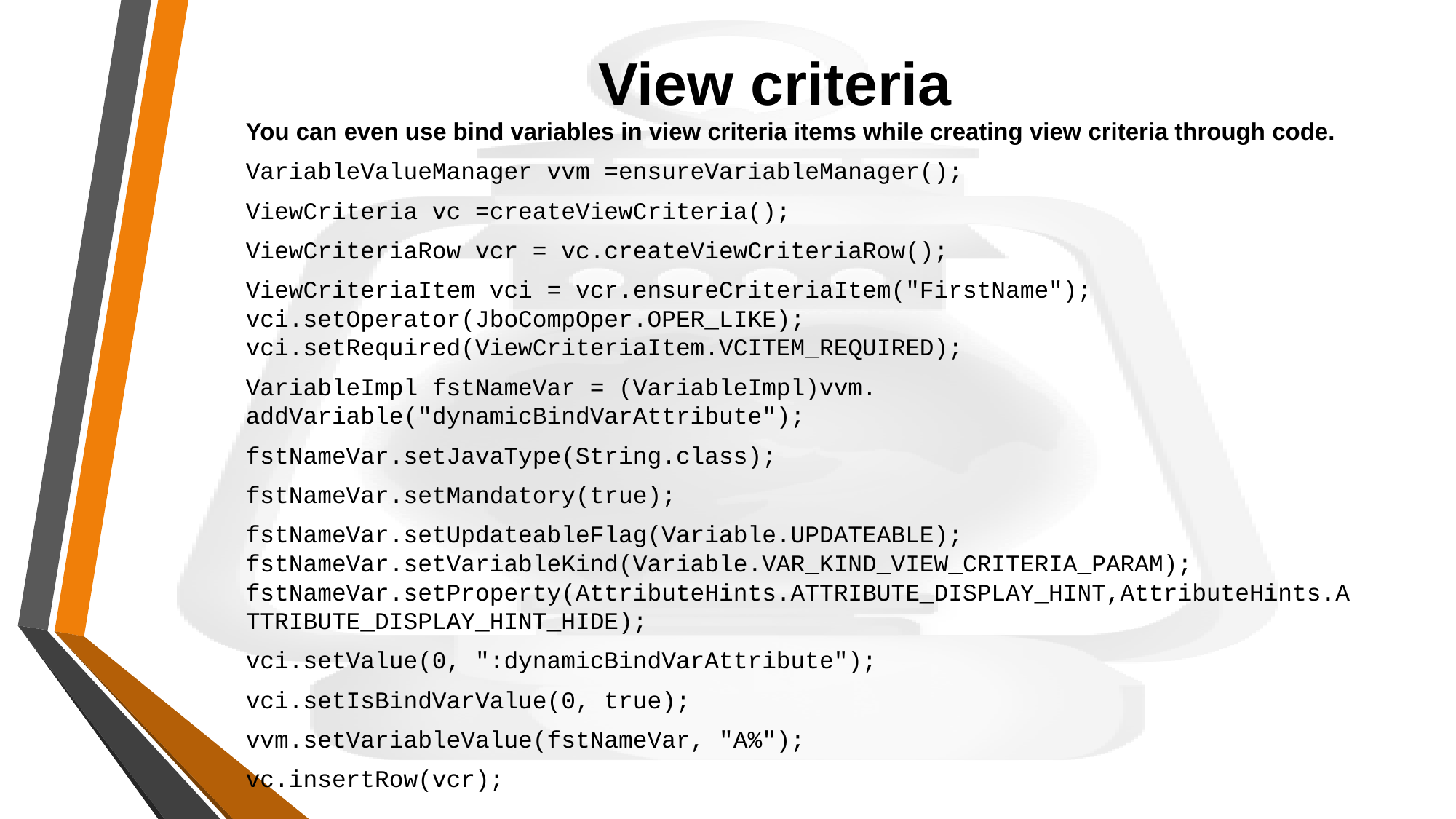

# View criteria
You can even use bind variables in view criteria items while creating view criteria through code.
VariableValueManager vvm =ensureVariableManager();
ViewCriteria vc =createViewCriteria();
ViewCriteriaRow vcr = vc.createViewCriteriaRow();
ViewCriteriaItem vci = vcr.ensureCriteriaItem("FirstName");     vci.setOperator(JboCompOper.OPER_LIKE);     vci.setRequired(ViewCriteriaItem.VCITEM_REQUIRED);
VariableImpl fstNameVar = (VariableImpl)vvm.        addVariable("dynamicBindVarAttribute");
fstNameVar.setJavaType(String.class);
fstNameVar.setMandatory(true);
fstNameVar.setUpdateableFlag(Variable.UPDATEABLE);     fstNameVar.setVariableKind(Variable.VAR_KIND_VIEW_CRITERIA_PARAM);     fstNameVar.setProperty(AttributeHints.ATTRIBUTE_DISPLAY_HINT,AttributeHints.ATTRIBUTE_DISPLAY_HINT_HIDE);
vci.setValue(0, ":dynamicBindVarAttribute");
vci.setIsBindVarValue(0, true);
vvm.setVariableValue(fstNameVar, "A%");
vc.insertRow(vcr);